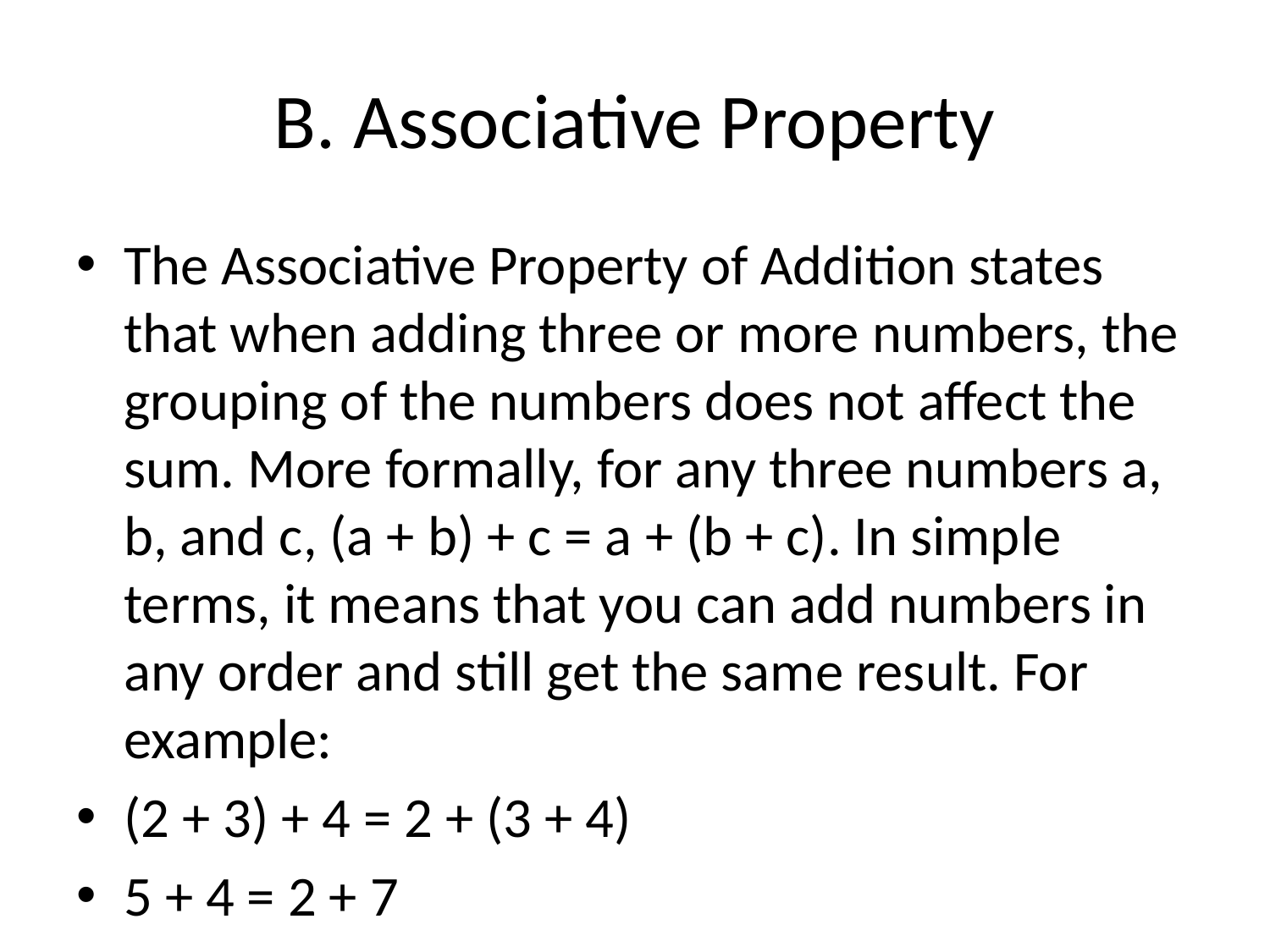

# B. Associative Property
The Associative Property of Addition states that when adding three or more numbers, the grouping of the numbers does not affect the sum. More formally, for any three numbers a, b, and c, (a + b) + c = a + (b + c). In simple terms, it means that you can add numbers in any order and still get the same result. For example:
(2 + 3) + 4 = 2 + (3 + 4)
5 + 4 = 2 + 7
9 = 9

2. Multiplication: